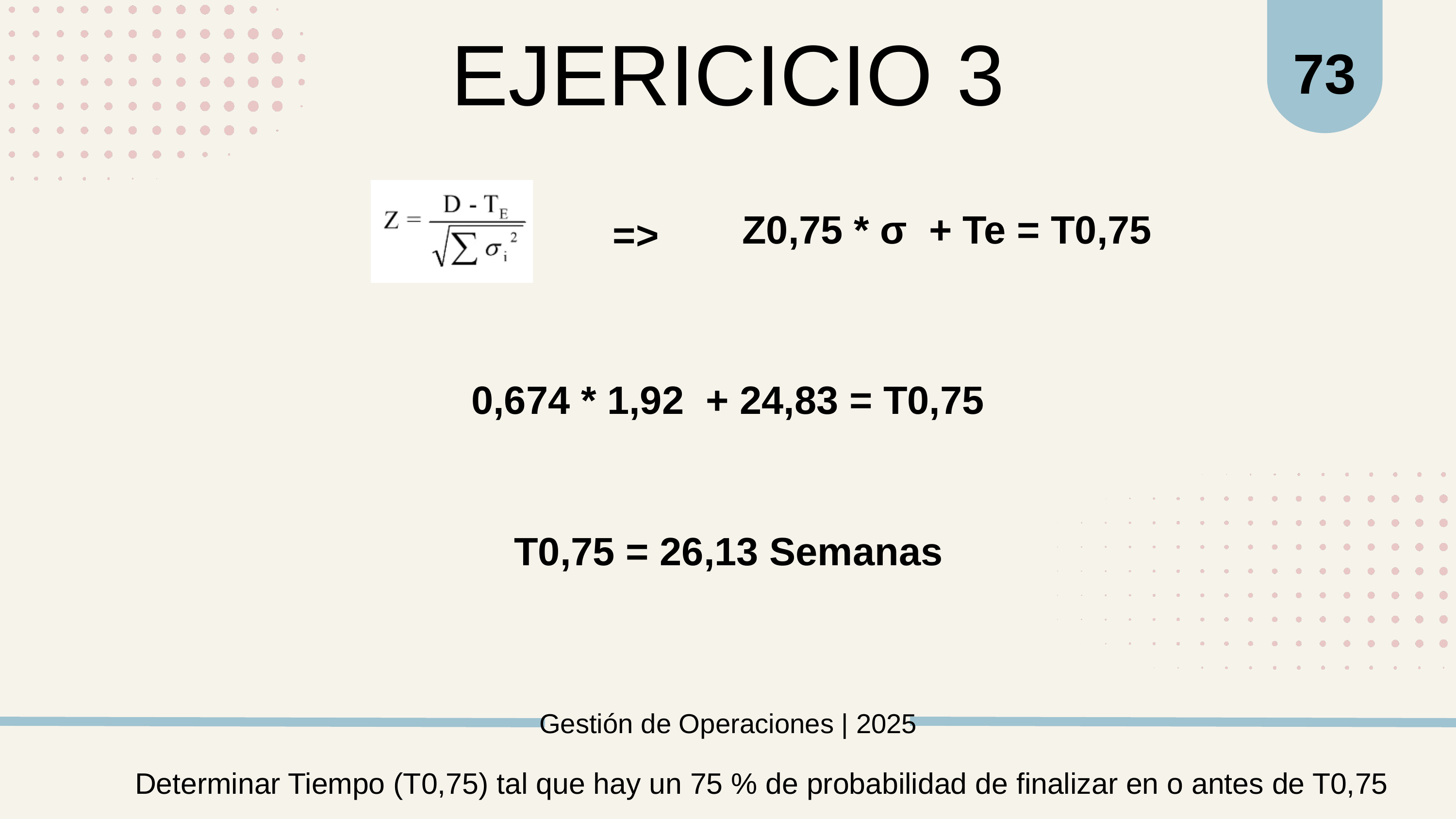

73

EJERICICIO 3

Z0,75 * σ  + Te = T0,75
=>
0,674 * 1,92  + 24,83 = T0,75

 T0,75 = 26,13 Semanas
Gestión de Operaciones | 2025

Determinar Tiempo (T0,75) tal que hay un 75 % de probabilidad de finalizar en o antes de T0,75 semanas